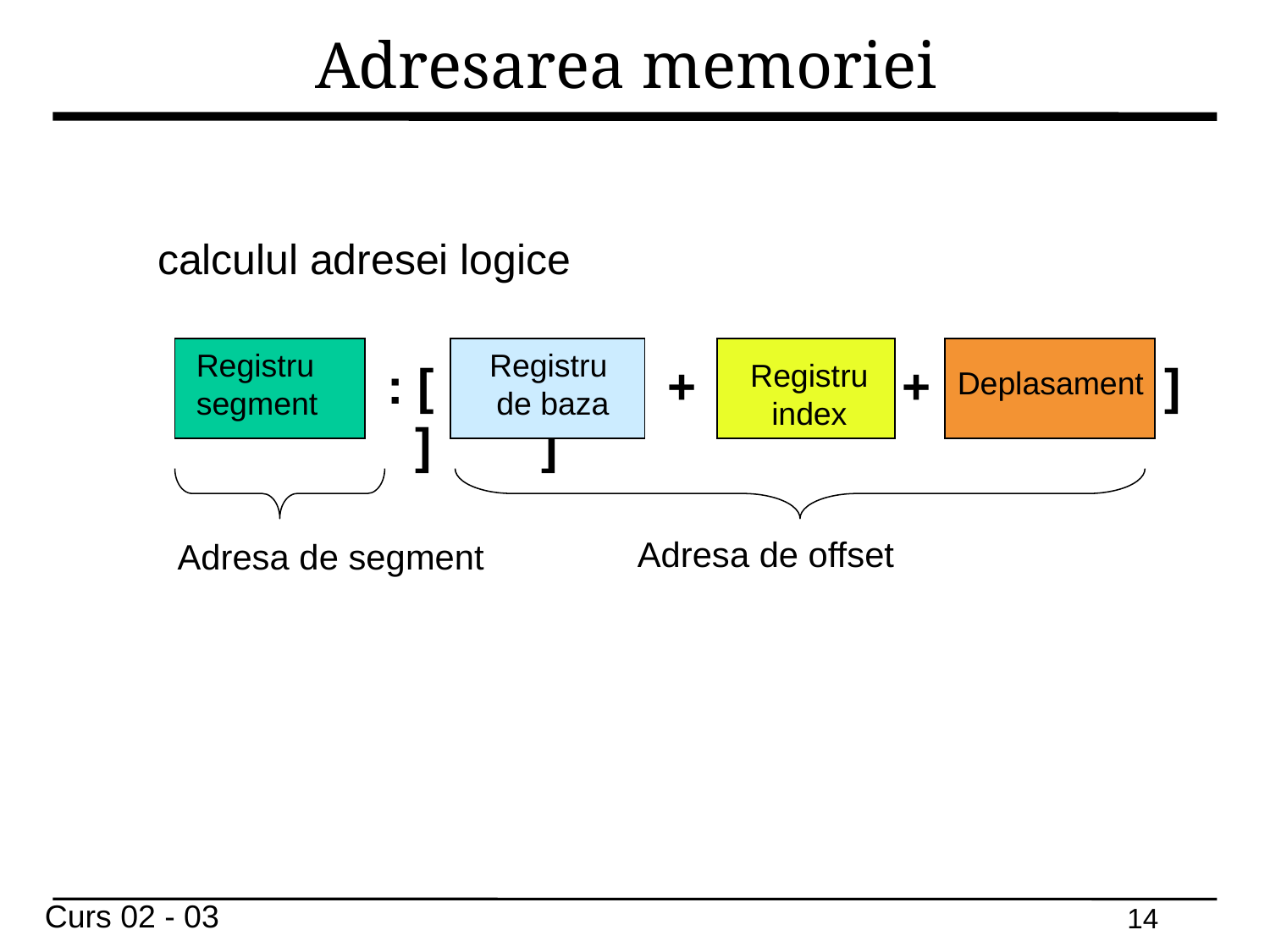

# Adresarea memoriei

calculul adresei logice

Registru segment

Registru  de baza

: [                 +               +                 ]     ]        ]
Registru index
Deplasament

Adresa de offset
Adresa de segment